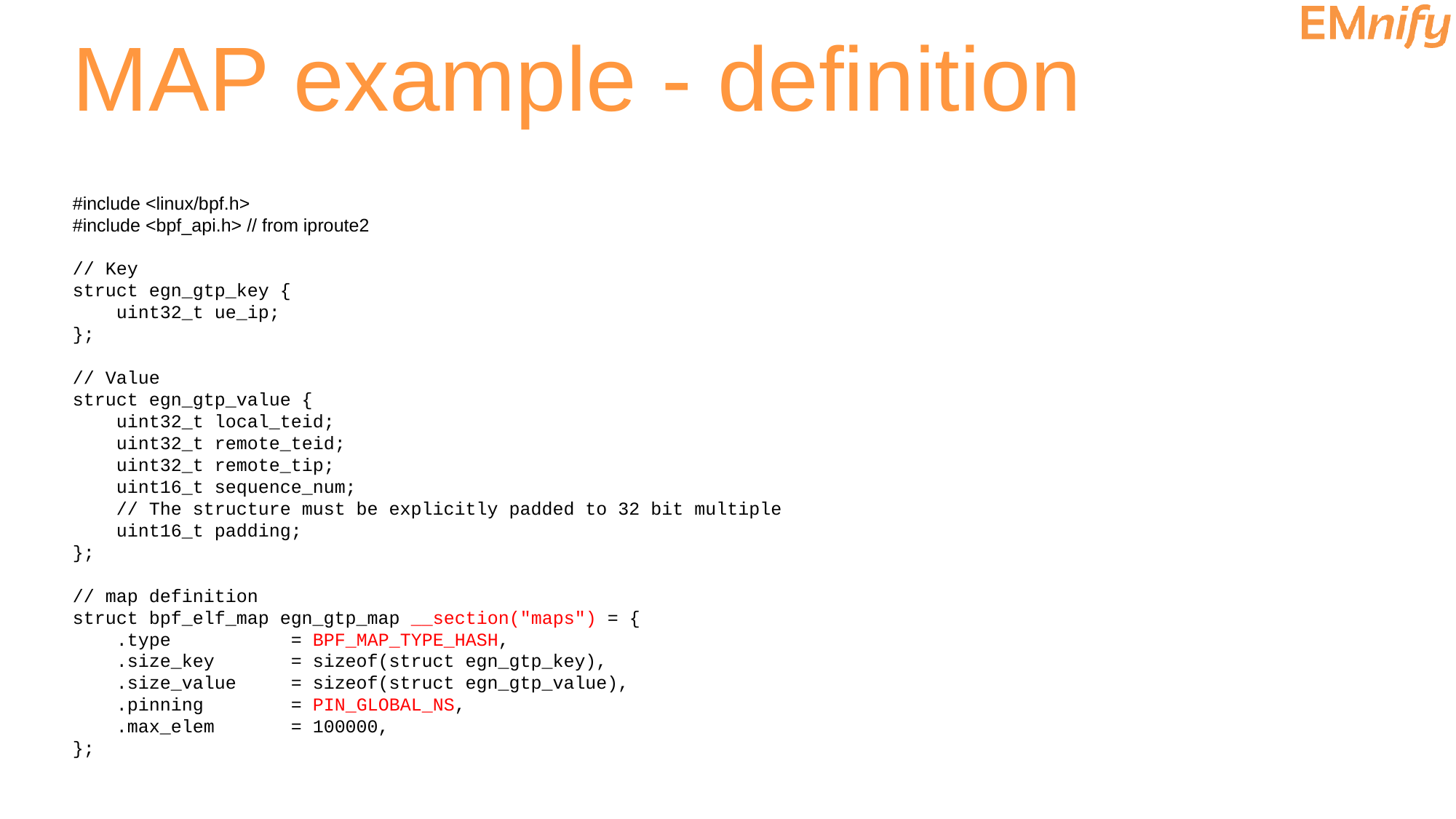

MAP example - definition
#include <linux/bpf.h>
#include <bpf_api.h> // from iproute2

// Key
struct egn_gtp_key {
    uint32_t ue_ip;
};

// Value
struct egn_gtp_value {
    uint32_t local_teid;
    uint32_t remote_teid;
    uint32_t remote_tip;
    uint16_t sequence_num;
    // The structure must be explicitly padded to 32 bit multiple
    uint16_t padding;
};

// map definition
struct bpf_elf_map egn_gtp_map __section("maps") = {
    .type           = BPF_MAP_TYPE_HASH,
    .size_key       = sizeof(struct egn_gtp_key),
    .size_value     = sizeof(struct egn_gtp_value),
    .pinning        = PIN_GLOBAL_NS,
    .max_elem       = 100000,
};